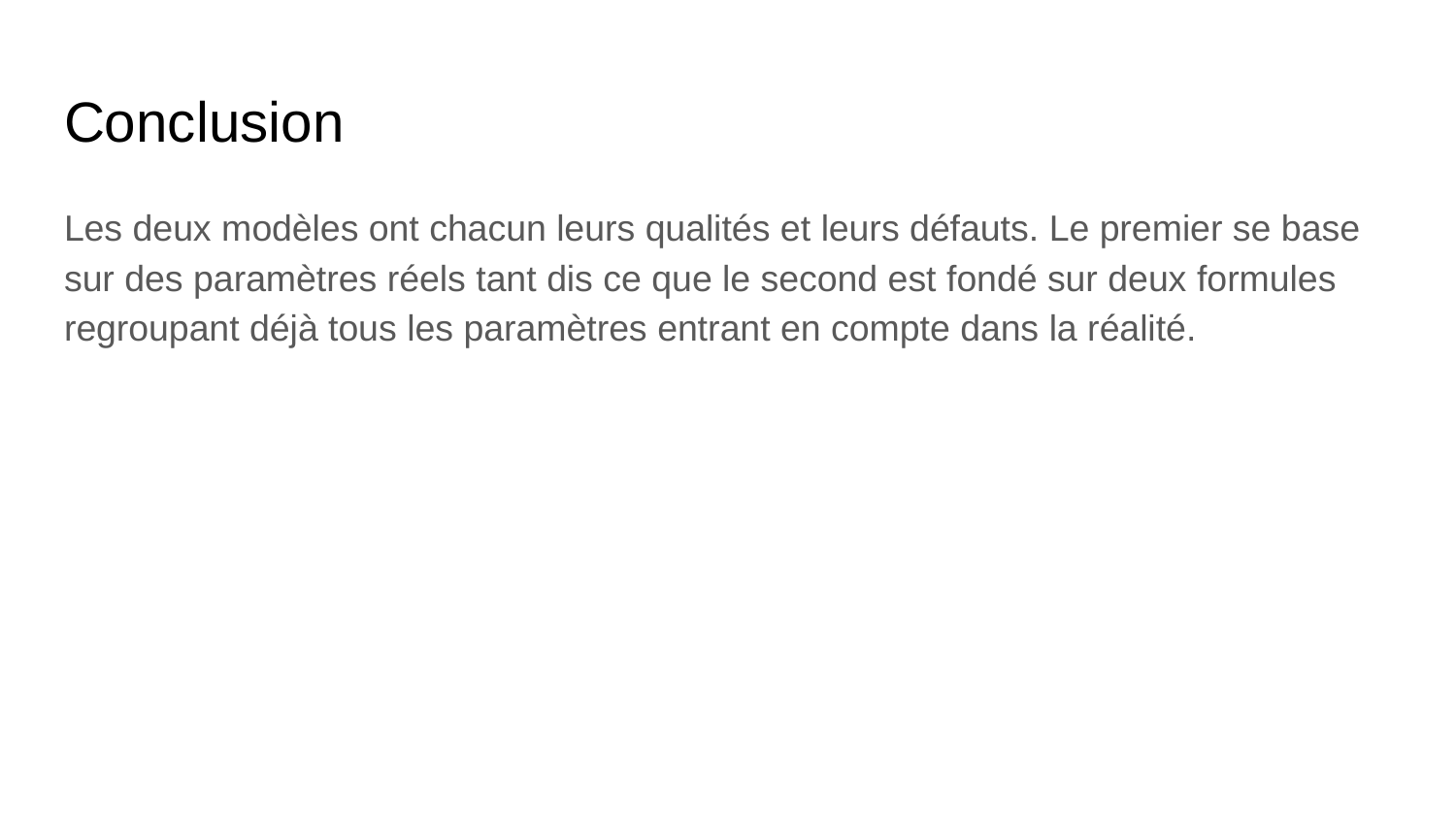

# Conclusion
Les deux modèles ont chacun leurs qualités et leurs défauts. Le premier se base sur des paramètres réels tant dis ce que le second est fondé sur deux formules regroupant déjà tous les paramètres entrant en compte dans la réalité.